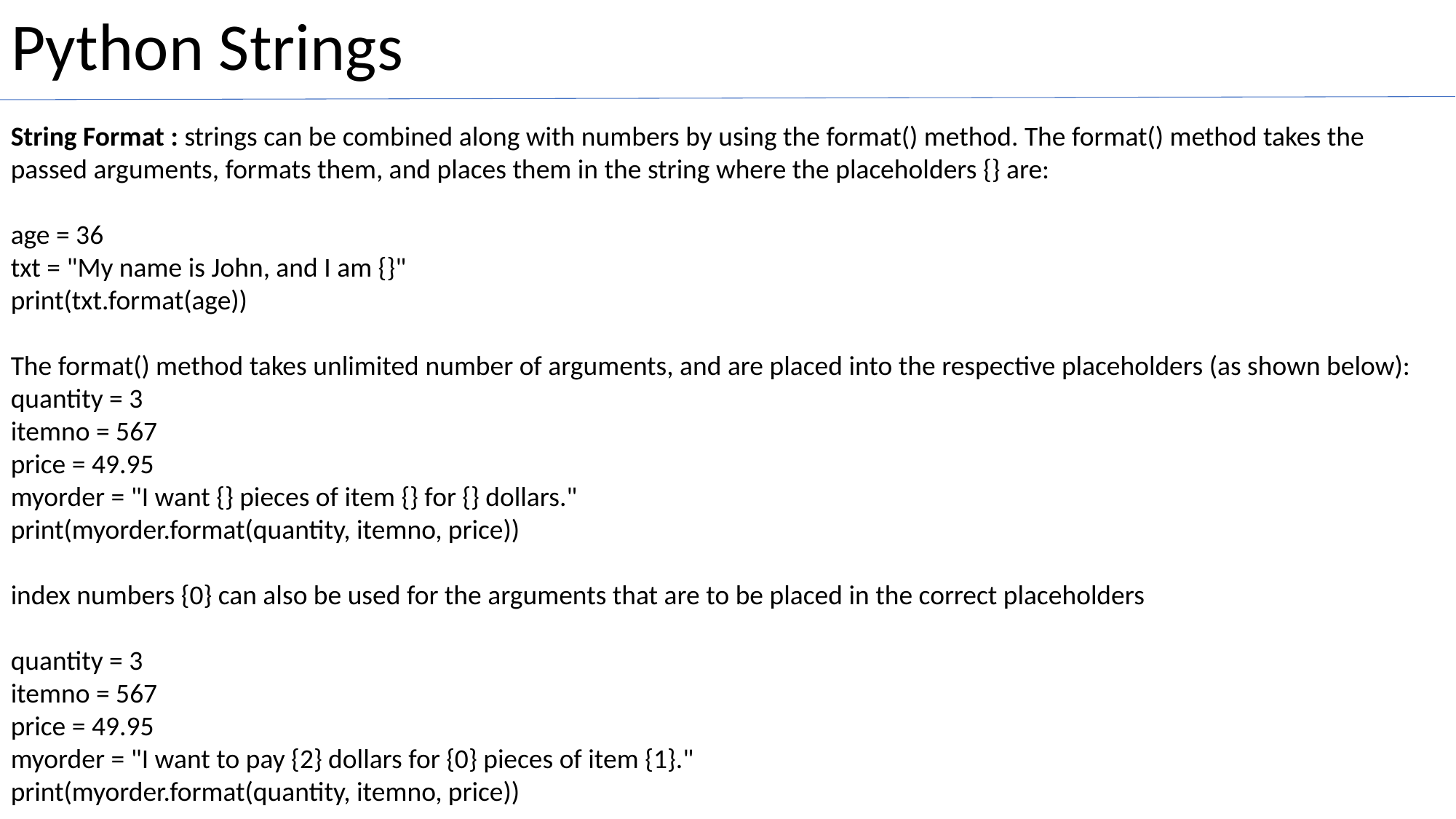

# Python Strings
String Format : strings can be combined along with numbers by using the format() method. The format() method takes the passed arguments, formats them, and places them in the string where the placeholders {} are:

age = 36
txt = "My name is John, and I am {}"
print(txt.format(age))

The format() method takes unlimited number of arguments, and are placed into the respective placeholders (as shown below):
quantity = 3
itemno = 567
price = 49.95
myorder = "I want {} pieces of item {} for {} dollars."
print(myorder.format(quantity, itemno, price))

index numbers {0} can also be used for the arguments that are to be placed in the correct placeholders

quantity = 3
itemno = 567
price = 49.95
myorder = "I want to pay {2} dollars for {0} pieces of item {1}."
print(myorder.format(quantity, itemno, price))